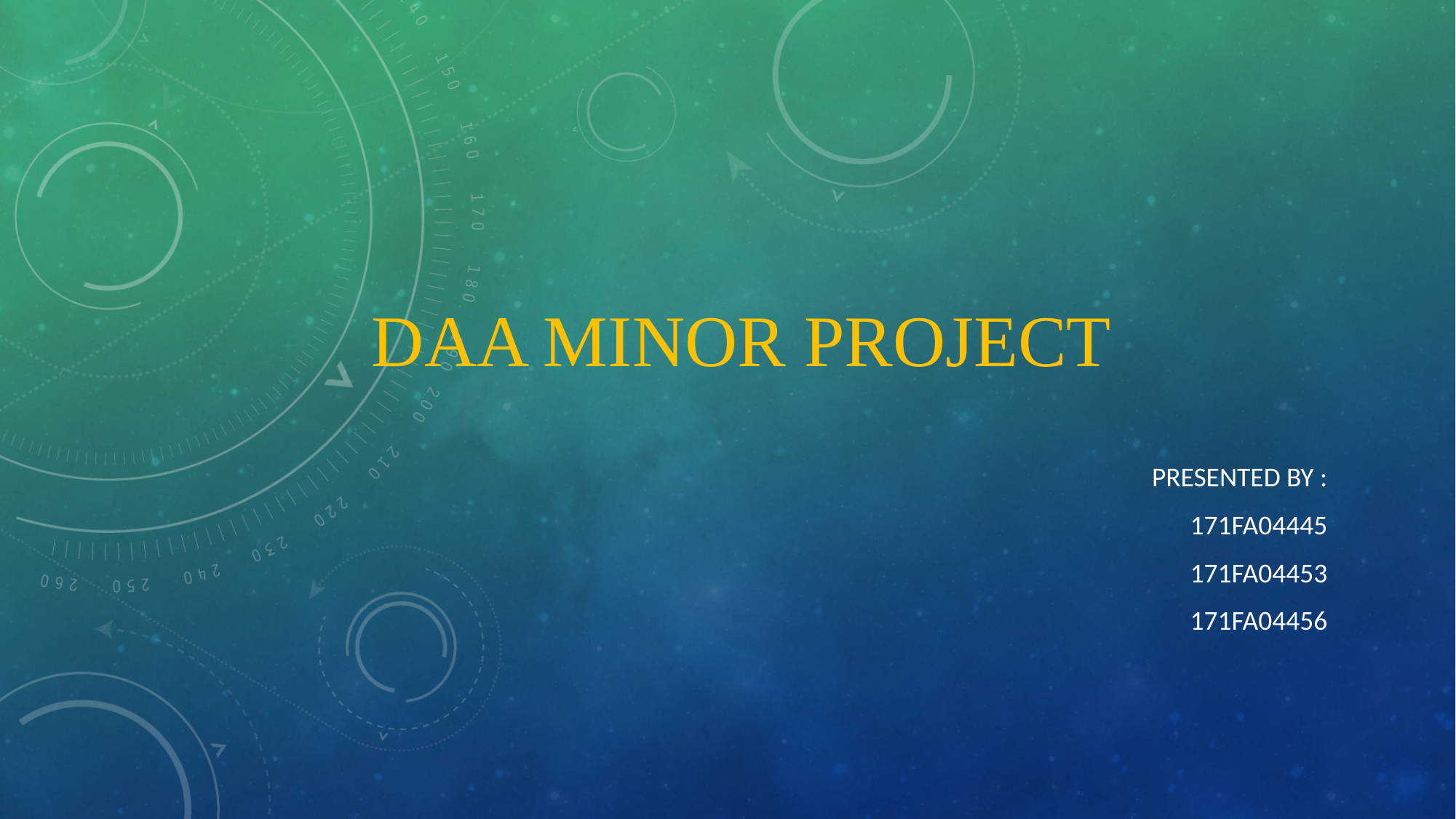

# DAA MINOR PROJECT
Presented by :
171Fa04445
171FA04453
171FA04456